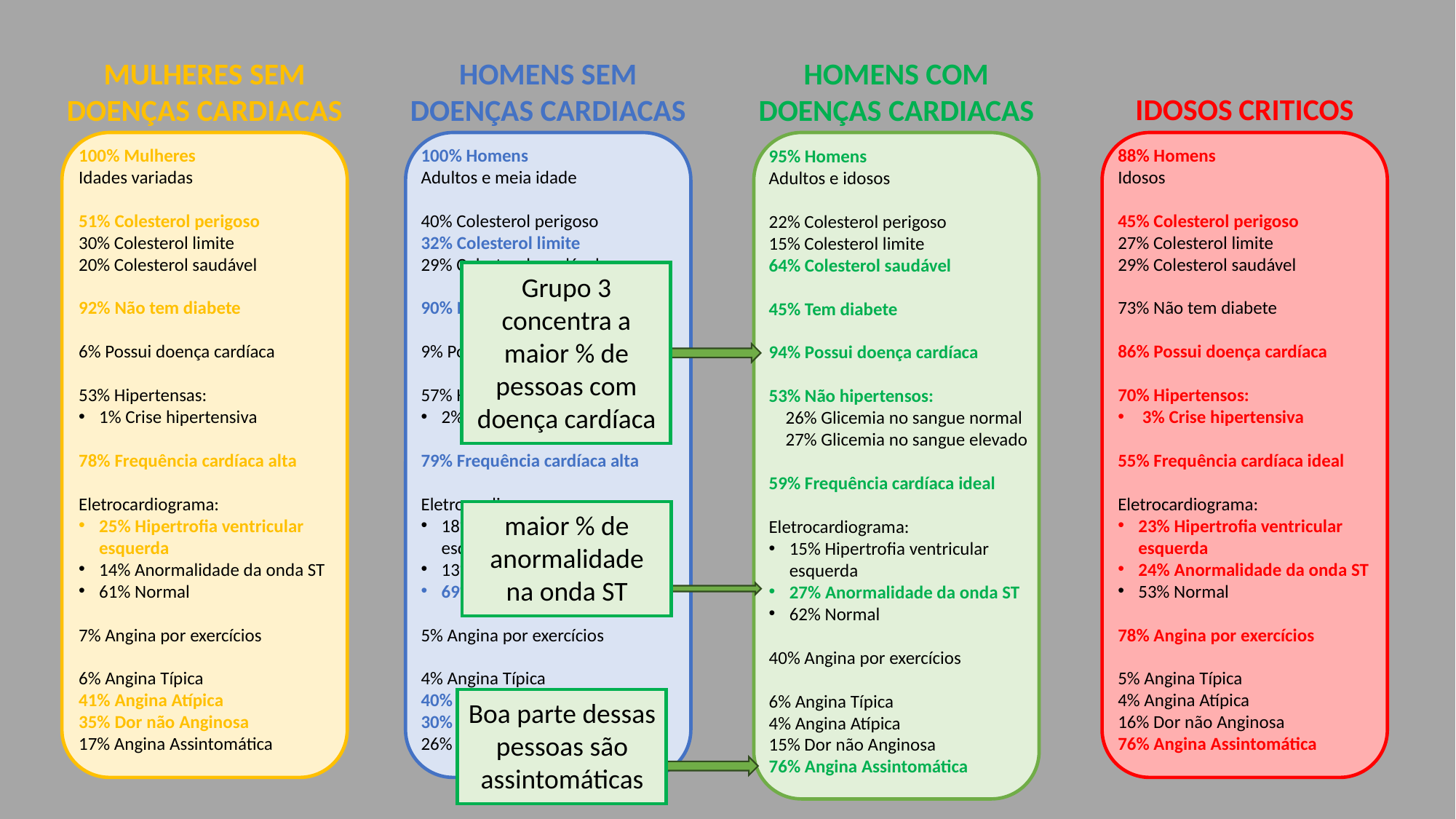

HOMENS COM DOENÇAS CARDIACAS
HOMENS SEM DOENÇAS CARDIACAS
MULHERES SEM DOENÇAS CARDIACAS
IDOSOS CRITICOS

88% Homens
Idosos

45% Colesterol perigoso
27% Colesterol limite
29% Colesterol saudável

73% Não tem diabete

86% Possui doença cardíaca

70% Hipertensos:
 3% Crise hipertensiva

55% Frequência cardíaca ideal

Eletrocardiograma:
23% Hipertrofia ventricular esquerda
24% Anormalidade da onda ST
53% Normal

78% Angina por exercícios

5% Angina Típica
4% Angina Atípica
16% Dor não Anginosa
76% Angina Assintomática
100% Mulheres
Idades variadas

51% Colesterol perigoso
30% Colesterol limite
20% Colesterol saudável

92% Não tem diabete

6% Possui doença cardíaca

53% Hipertensas:
1% Crise hipertensiva

78% Frequência cardíaca alta

Eletrocardiograma:
25% Hipertrofia ventricular esquerda
14% Anormalidade da onda ST
61% Normal

7% Angina por exercícios

6% Angina Típica
41% Angina Atípica
35% Dor não Anginosa
17% Angina Assintomática
100% Homens
Adultos e meia idade

40% Colesterol perigoso
32% Colesterol limite
29% Colesterol saudável

90% Não tem diabete

9% Possui doença cardíaca

57% Hipertensos:
2% Crise hipertensiva

79% Frequência cardíaca alta

Eletrocardiograma:
18% Hipertrofia ventricular esquerda
13% Anormalidade da onda ST
69% Normal

5% Angina por exercícios

4% Angina Típica
40% Angina Atípica
30% Dor não Anginosa
26% Angina Assintomática
95% Homens
Adultos e idosos

22% Colesterol perigoso
15% Colesterol limite
64% Colesterol saudável

45% Tem diabete

94% Possui doença cardíaca

53% Não hipertensos:
    26% Glicemia no sangue normal
    27% Glicemia no sangue elevado

59% Frequência cardíaca ideal

Eletrocardiograma:
15% Hipertrofia ventricular esquerda
27% Anormalidade da onda ST
62% Normal

40% Angina por exercícios

6% Angina Típica
4% Angina Atípica
15% Dor não Anginosa
76% Angina Assintomática

Grupo 3 concentra a maior % de pessoas com doença cardíaca

maior % de anormalidade na onda ST

Boa parte dessas pessoas são assintomáticas